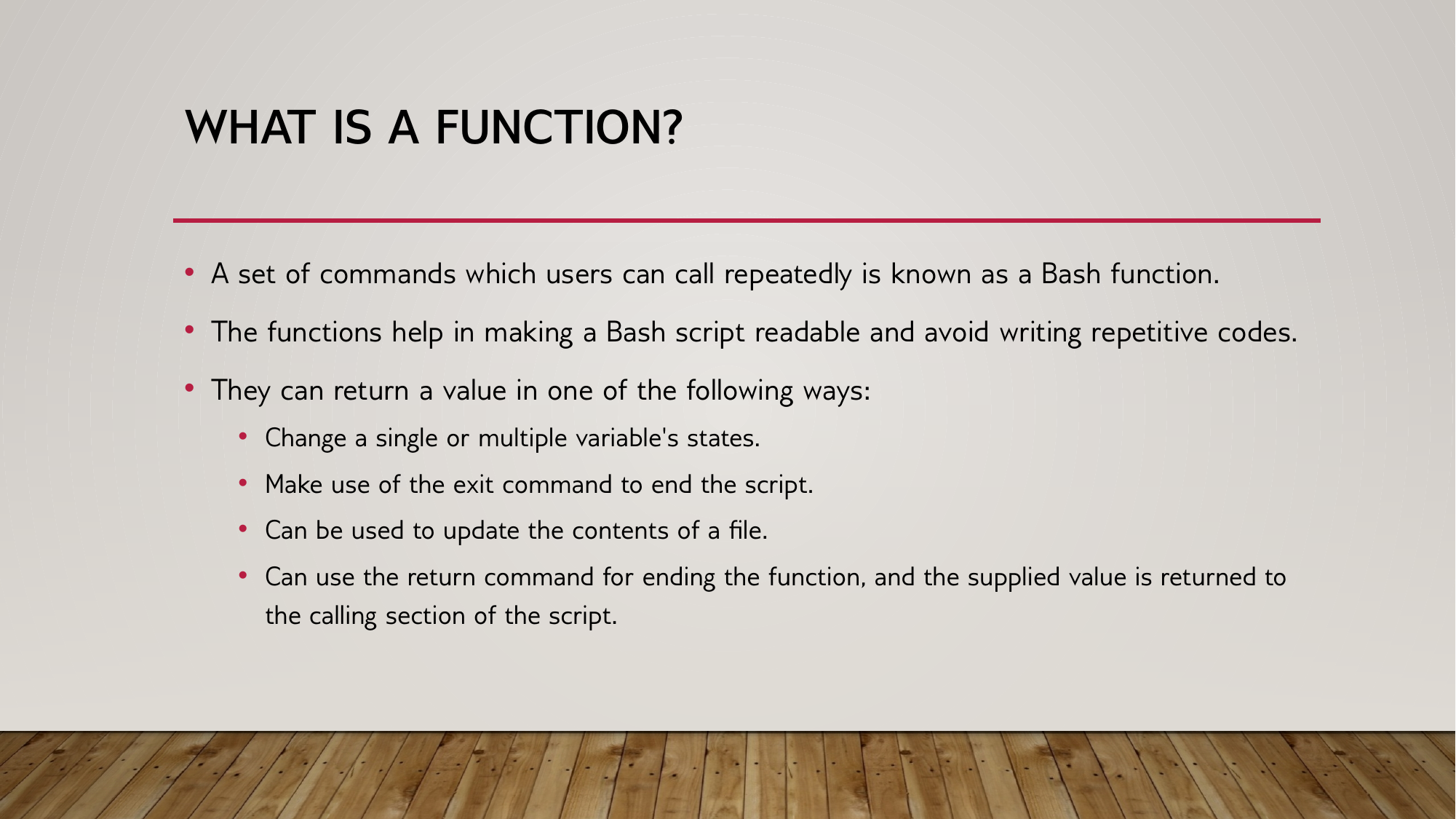

# What Is A Function?
A set of commands which users can call repeatedly is known as a Bash function.
The functions help in making a Bash script readable and avoid writing repetitive codes.
They can return a value in one of the following ways:
Change a single or multiple variable's states.
Make use of the exit command to end the script.
Can be used to update the contents of a file.
Can use the return command for ending the function, and the supplied value is returned to the calling section of the script.